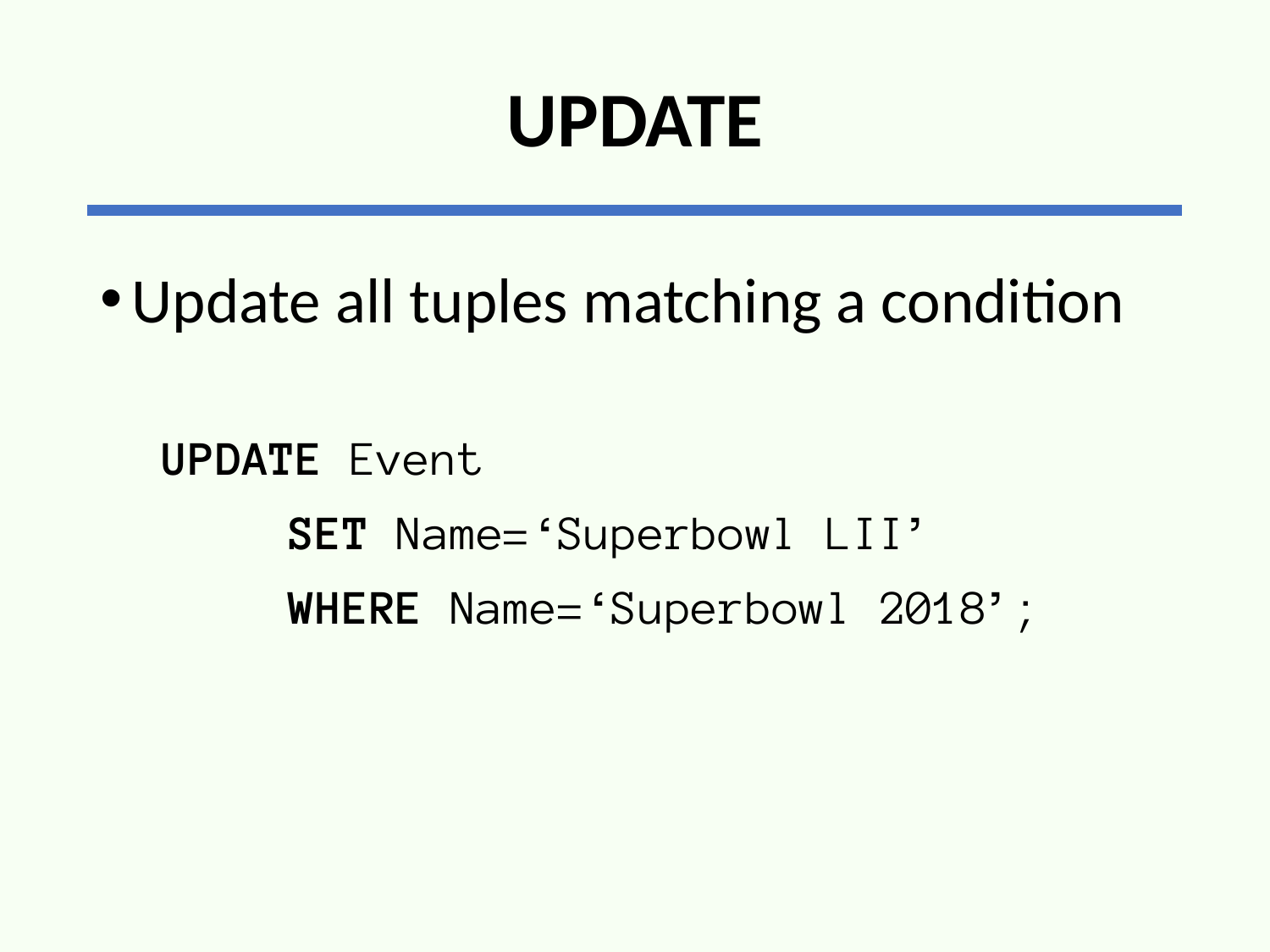

# UPDATE
Update all tuples matching a condition
UPDATE Event
	SET Name=‘Superbowl LII’
	WHERE Name=‘Superbowl 2018’;